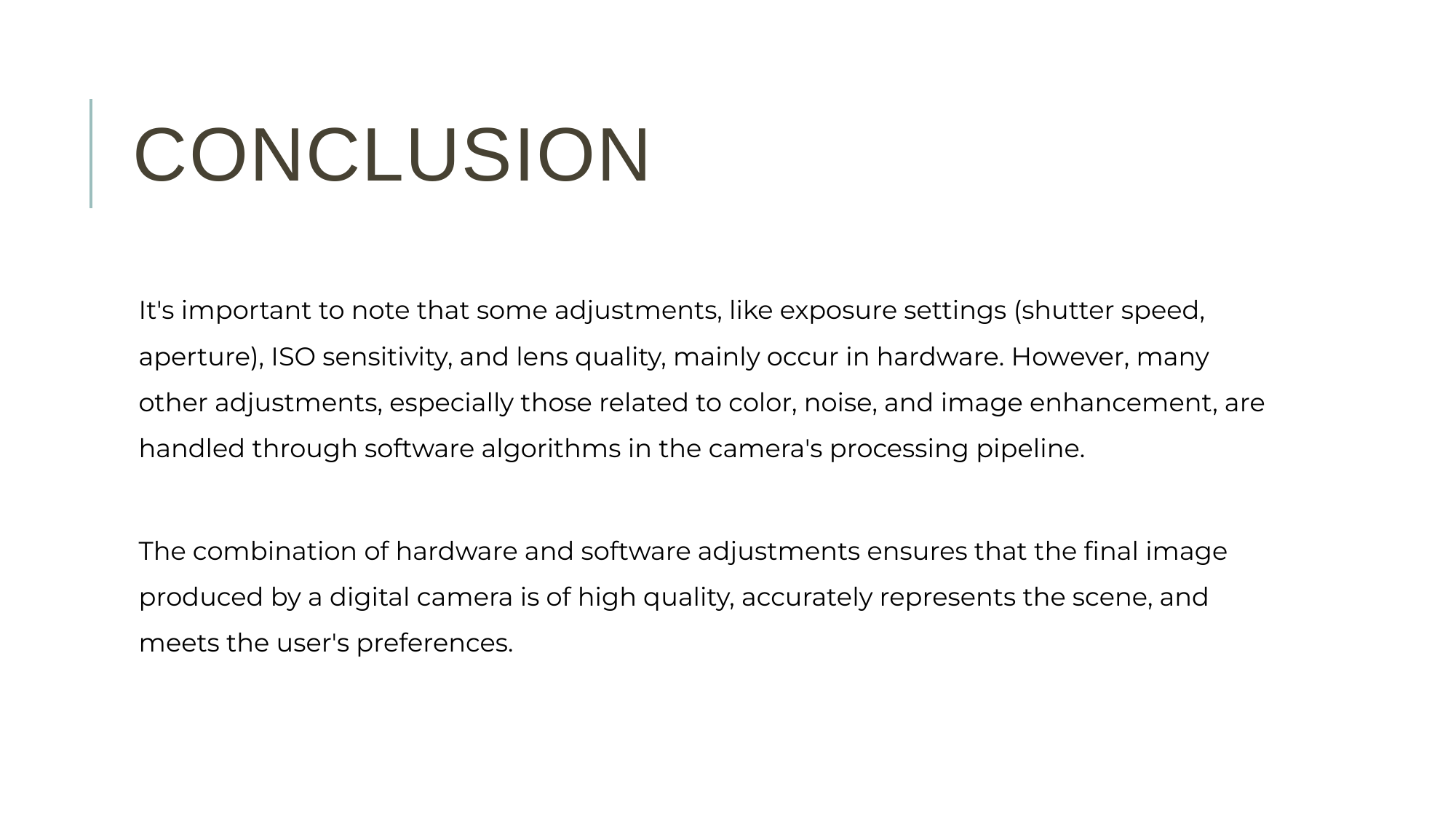

# conclusion
It's important to note that some adjustments, like exposure settings (shutter speed, aperture), ISO sensitivity, and lens quality, mainly occur in hardware. However, many other adjustments, especially those related to color, noise, and image enhancement, are handled through software algorithms in the camera's processing pipeline.
The combination of hardware and software adjustments ensures that the final image produced by a digital camera is of high quality, accurately represents the scene, and meets the user's preferences.